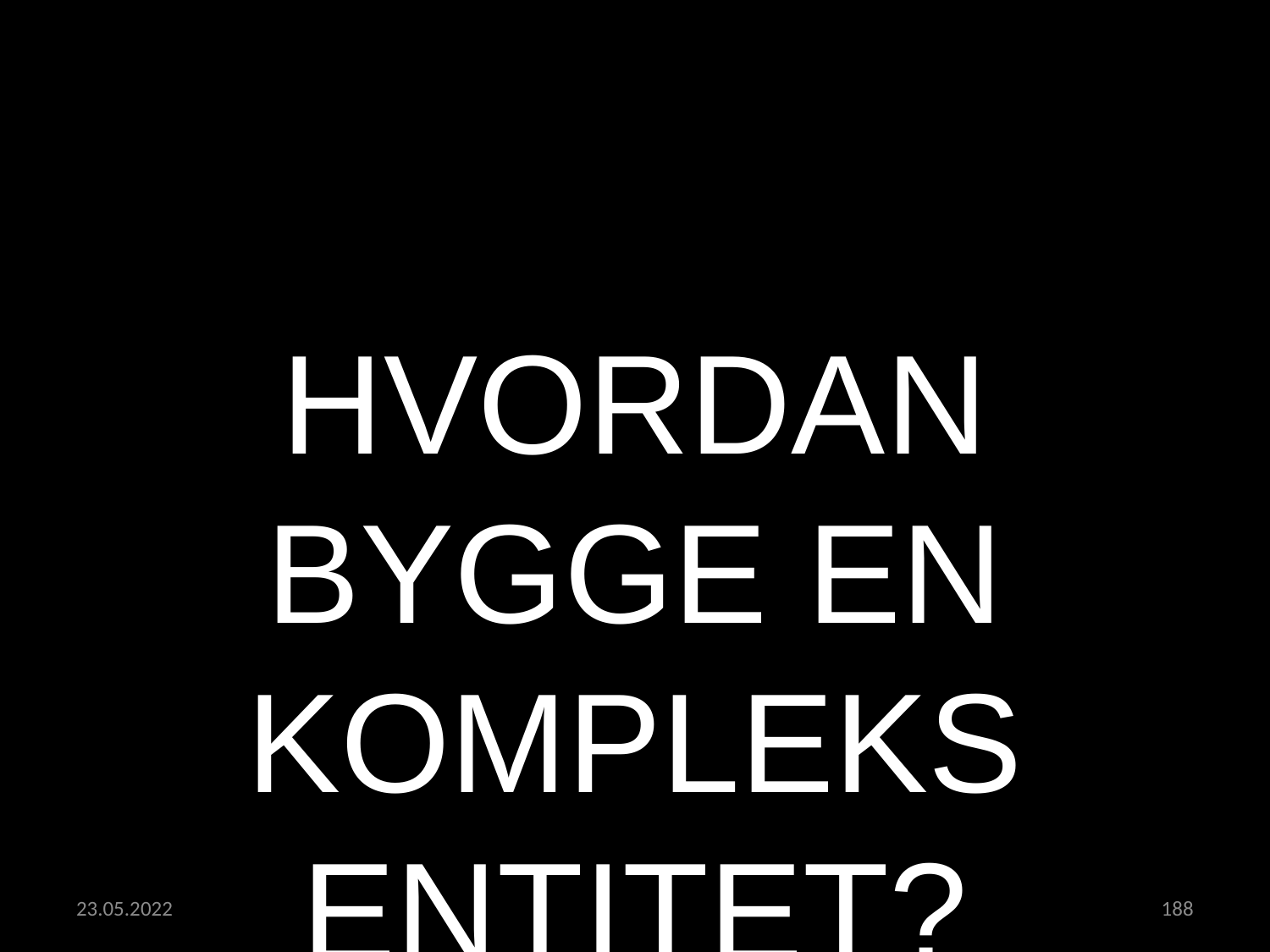

HVORDAN BYGGE EN KOMPLEKS ENTITET?
23.05.2022
188